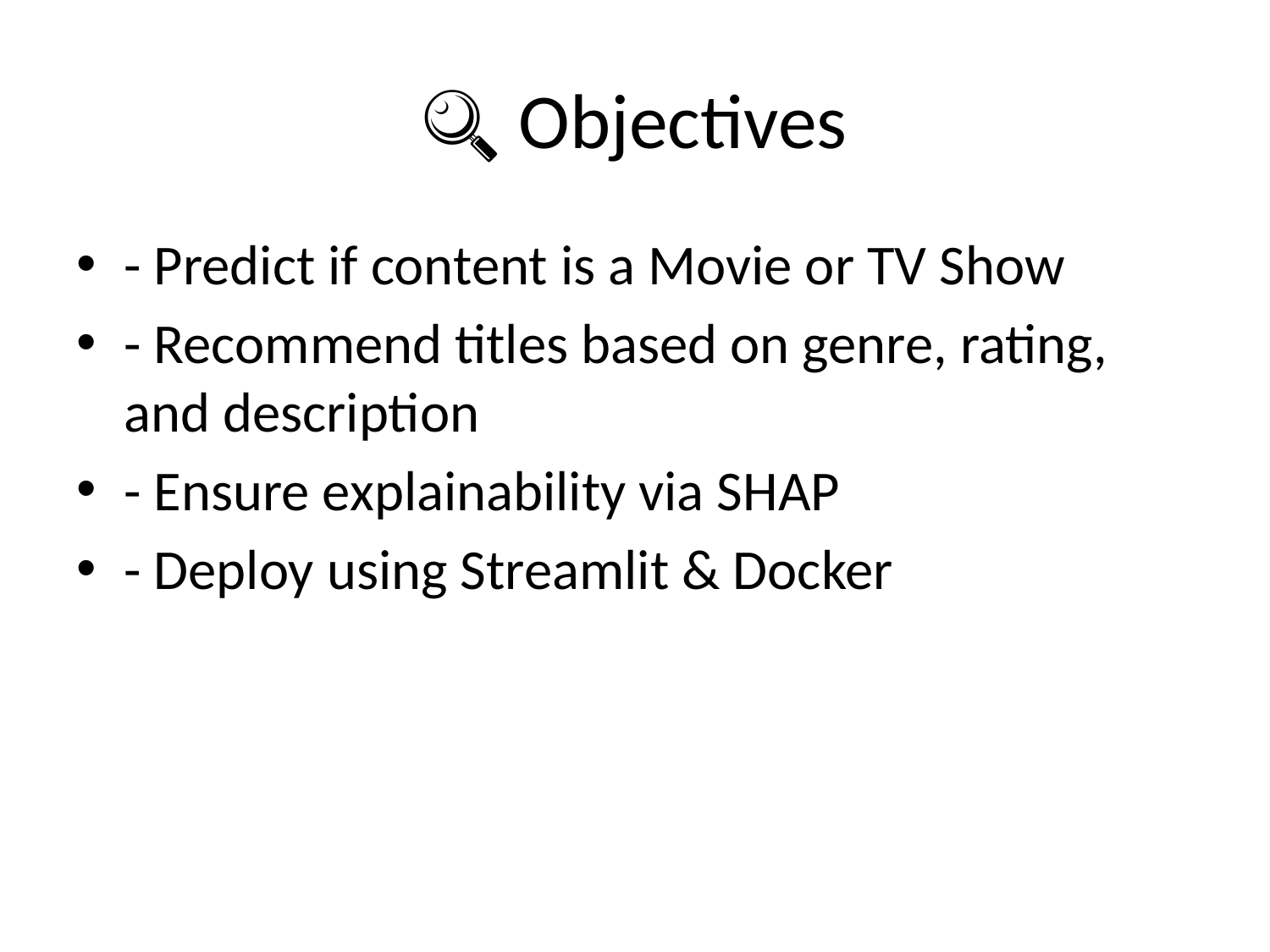

# 🔍 Objectives
- Predict if content is a Movie or TV Show
- Recommend titles based on genre, rating, and description
- Ensure explainability via SHAP
- Deploy using Streamlit & Docker